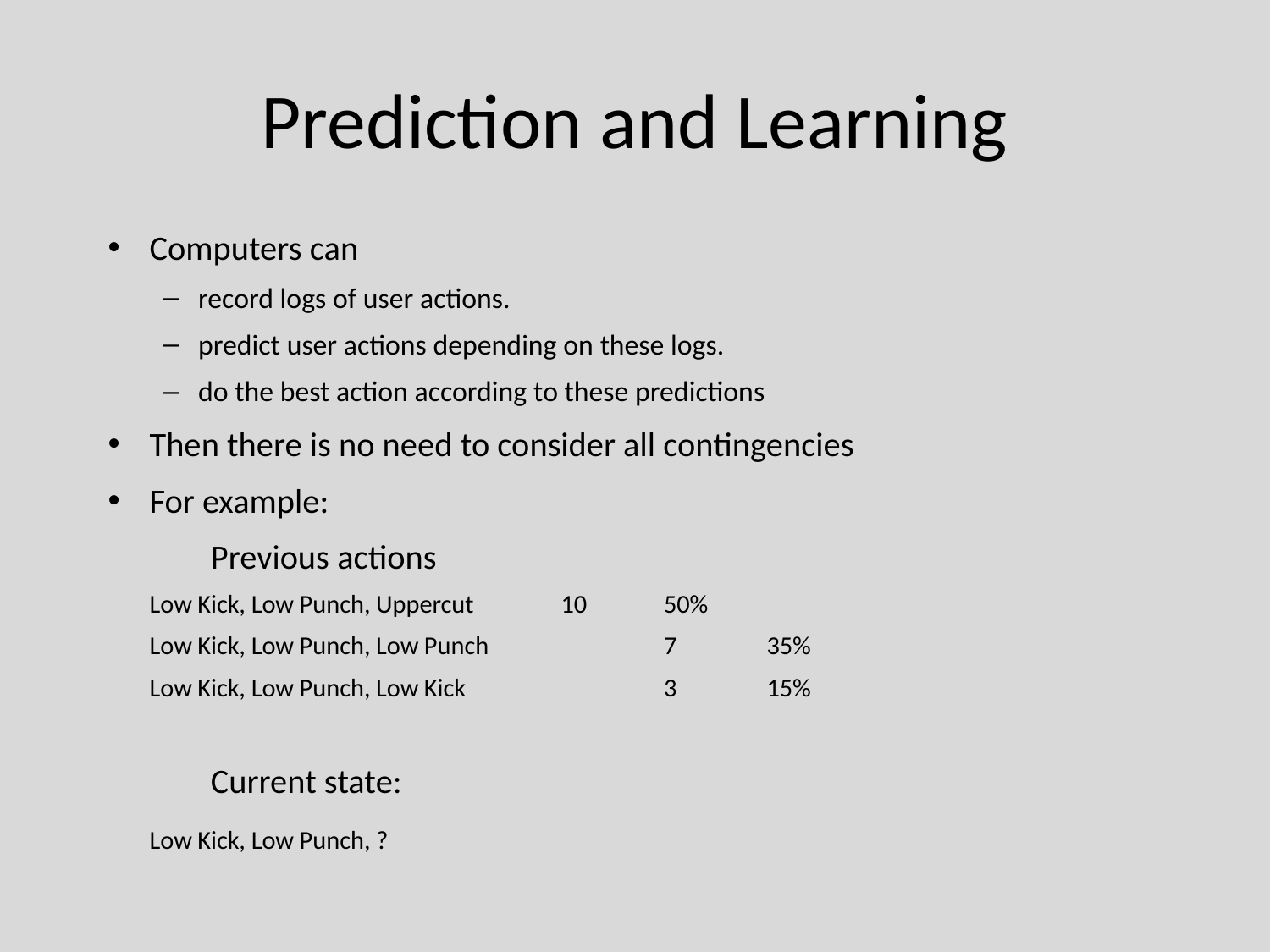

# Prediction and Learning
Computers can
record logs of user actions.
predict user actions depending on these logs.
do the best action according to these predictions
Then there is no need to consider all contingencies
For example:
	Previous actions
	Low Kick, Low Punch, Uppercut		10		50%
	Low Kick, Low Punch, Low Punch	 	7		35%
	Low Kick, Low Punch, Low Kick	 	3		15%

	Current state:
	Low Kick, Low Punch, ?